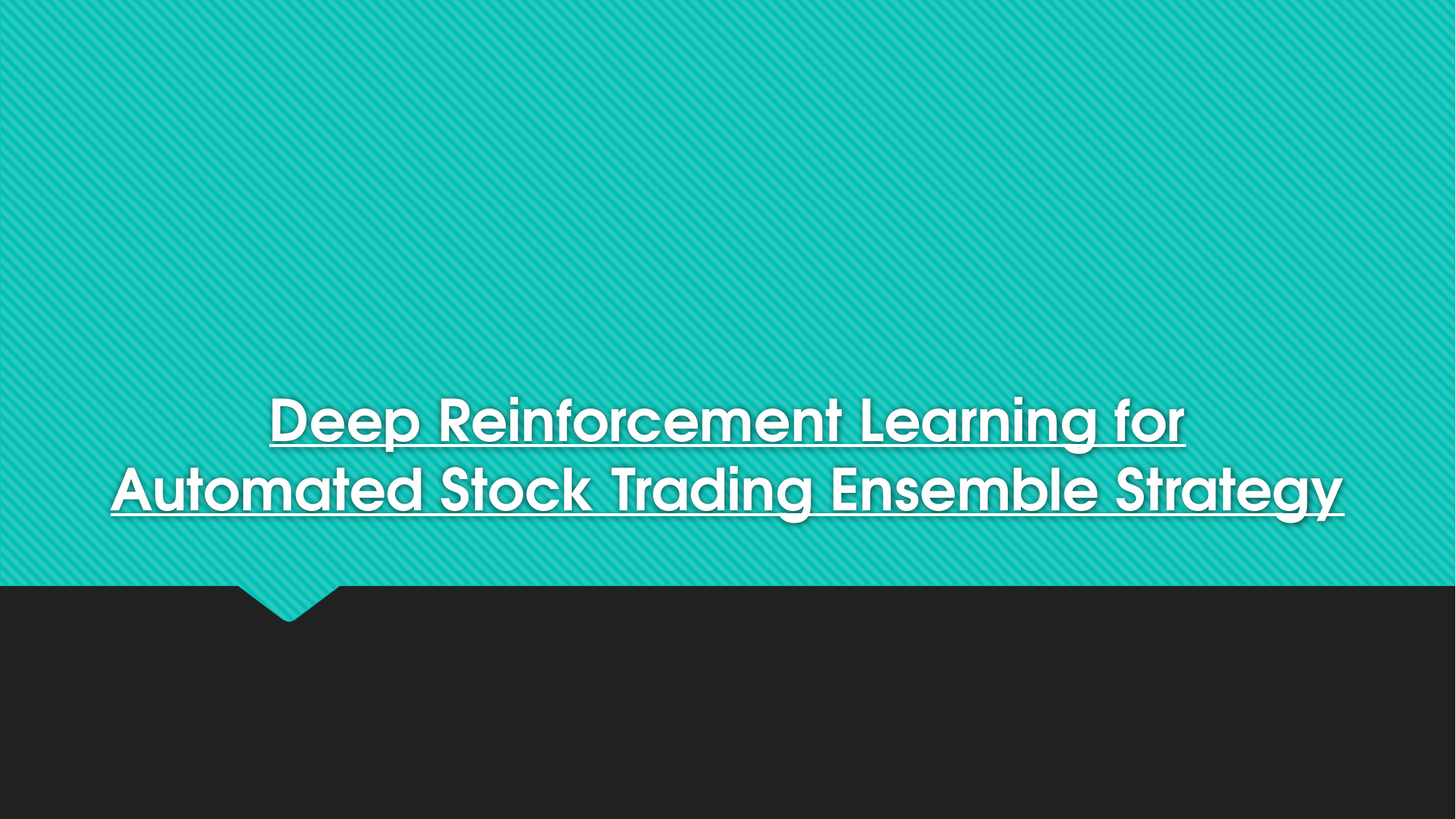

# Deep Reinforcement Learning for Automated Stock Trading Ensemble Strategy